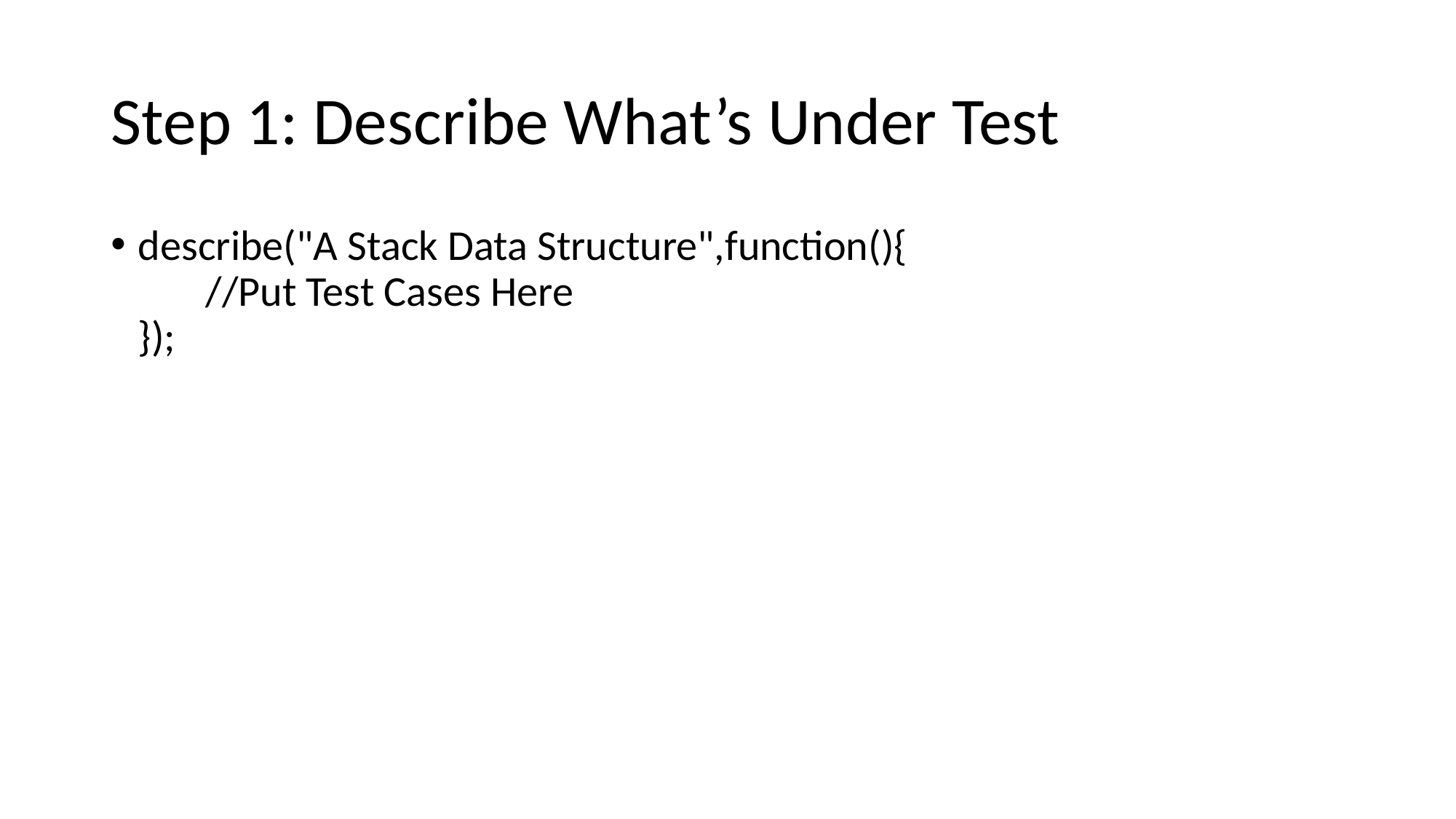

# Step 1: Describe What’s Under Test
describe("A Stack Data Structure",function(){
       //Put Test Cases Here
});